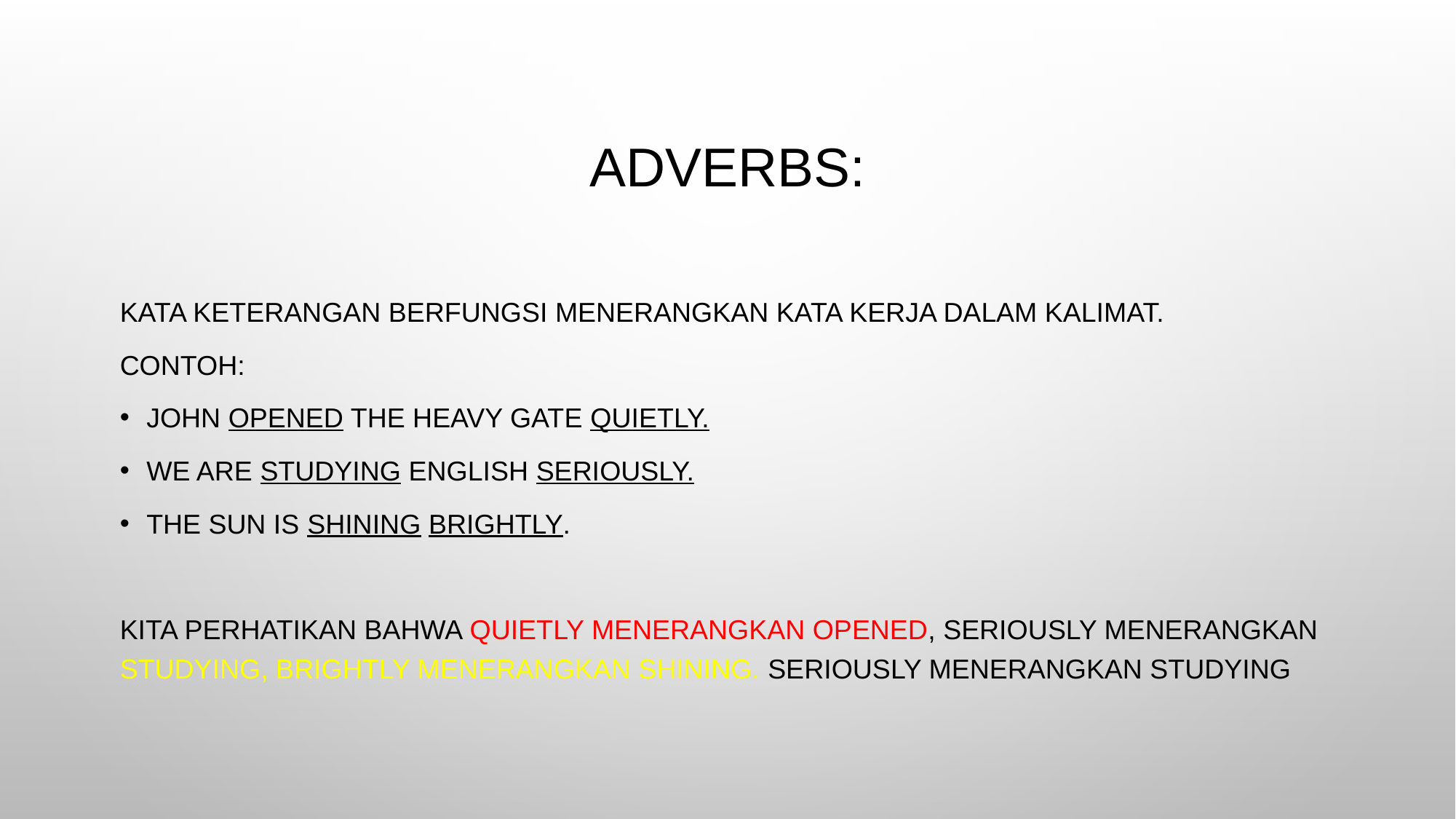

# Adverbs:
Kata keterangan berfungsi menerangkan kata kerja dalam kalimat.
Contoh:
John opened the heavy gate quietly.
We are studying English seriously.
The Sun is shining brightly.

Kita perhatikan bahwa quietly menerangkan opened, seriously menerangkan studying, brightly menerangkan shining. Seriously menerangkan studying